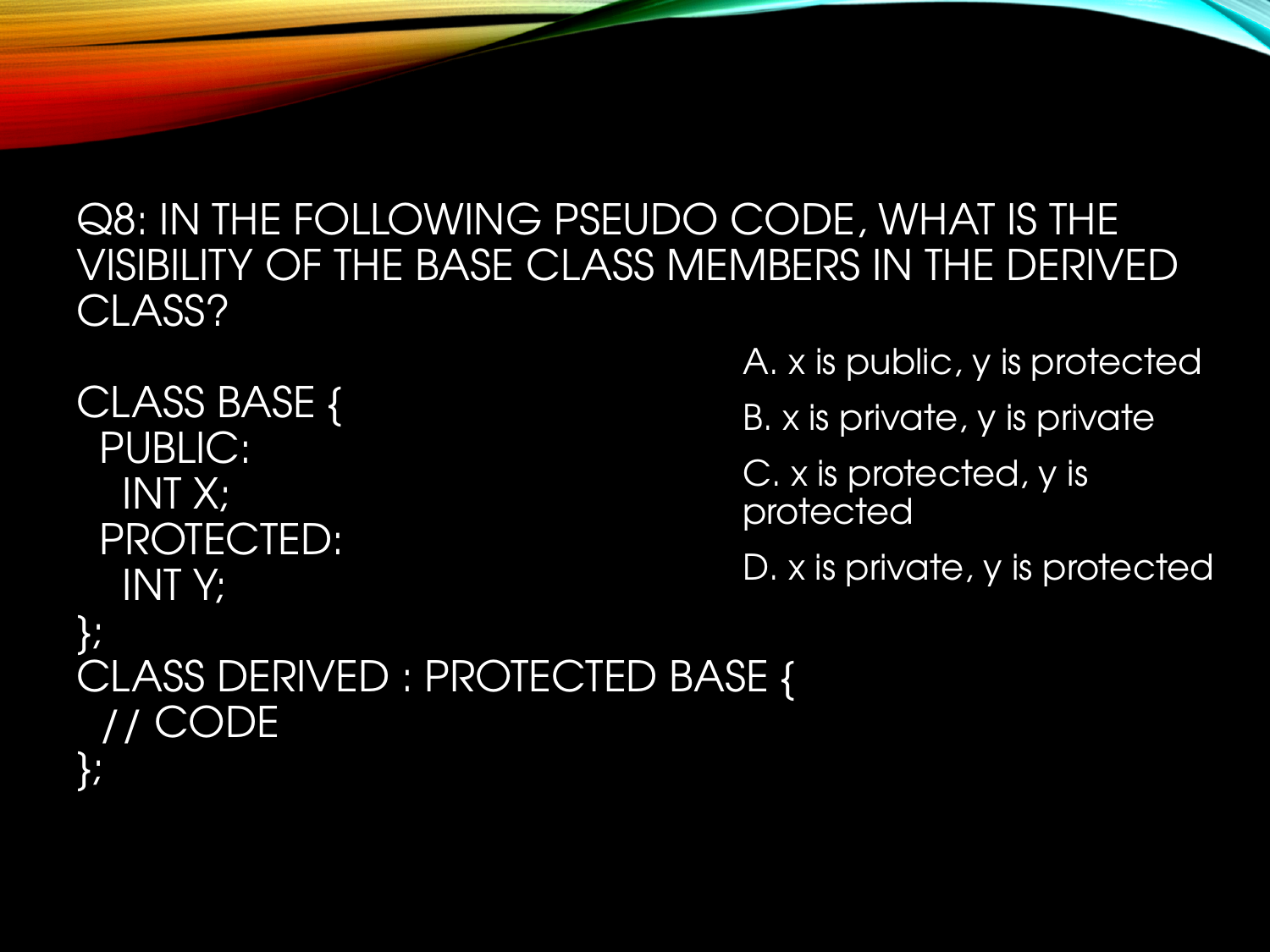

# Q8: In the following pseudo code, what is the visibility of the base class members in the derived class?

class Base {
  public:
    int x;
  protected:
    int y;
};
class Derived : protected Base {
  // code
};
A. x is public, y is protected
B. x is private, y is private
C. x is protected, y is protected
D. x is private, y is protected